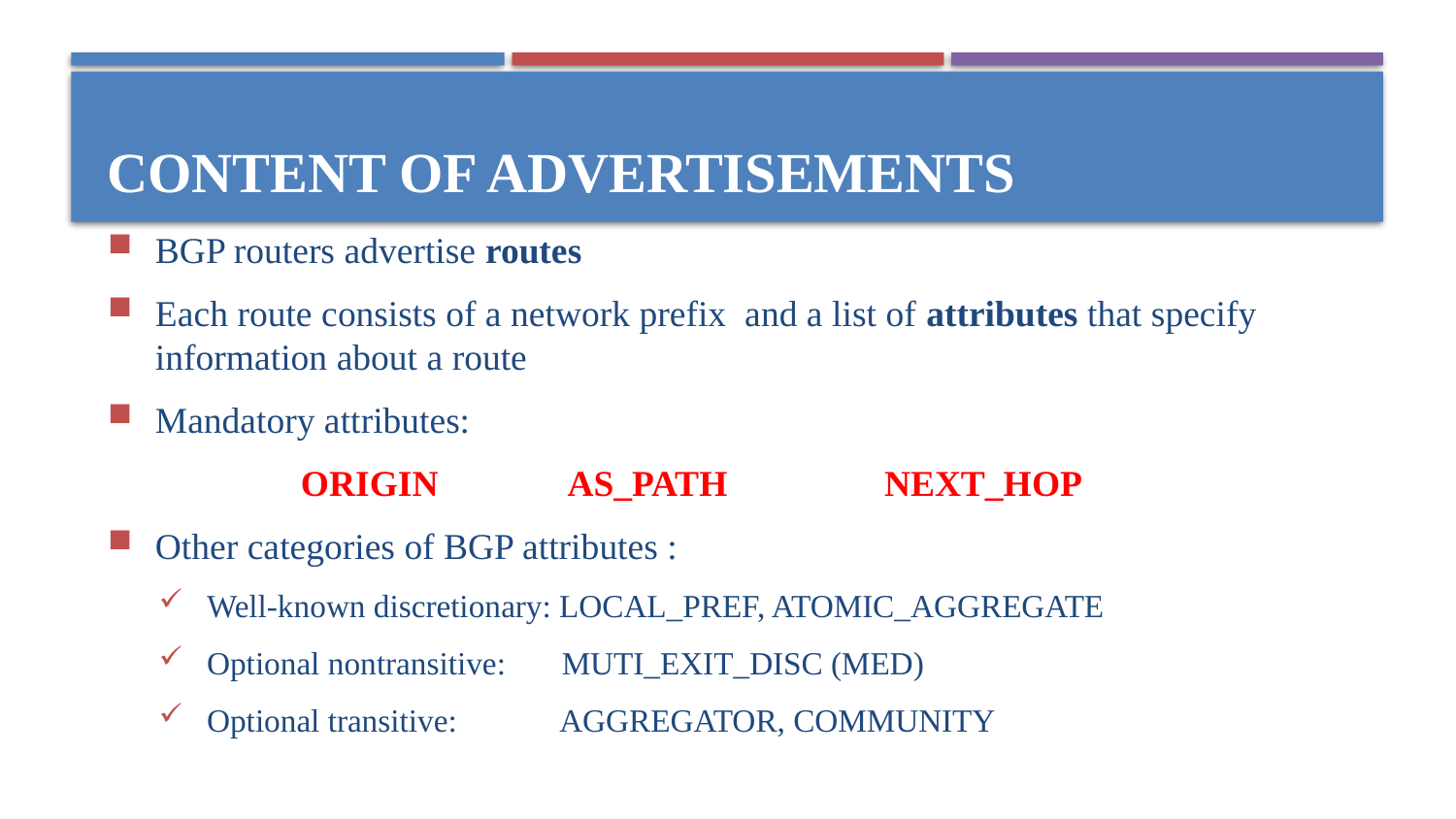

# Content of advertisements
BGP routers advertise routes
Each route consists of a network prefix  and a list of attributes that specify information about a route
Mandatory attributes:
		ORIGIN              AS_PATH                 NEXT_HOP
Other categories of BGP attributes :
Well-known discretionary: LOCAL_PREF, ATOMIC_AGGREGATE
Optional nontransitive:       MUTI_EXIT_DISC (MED)
Optional transitive:             AGGREGATOR, COMMUNITY
25